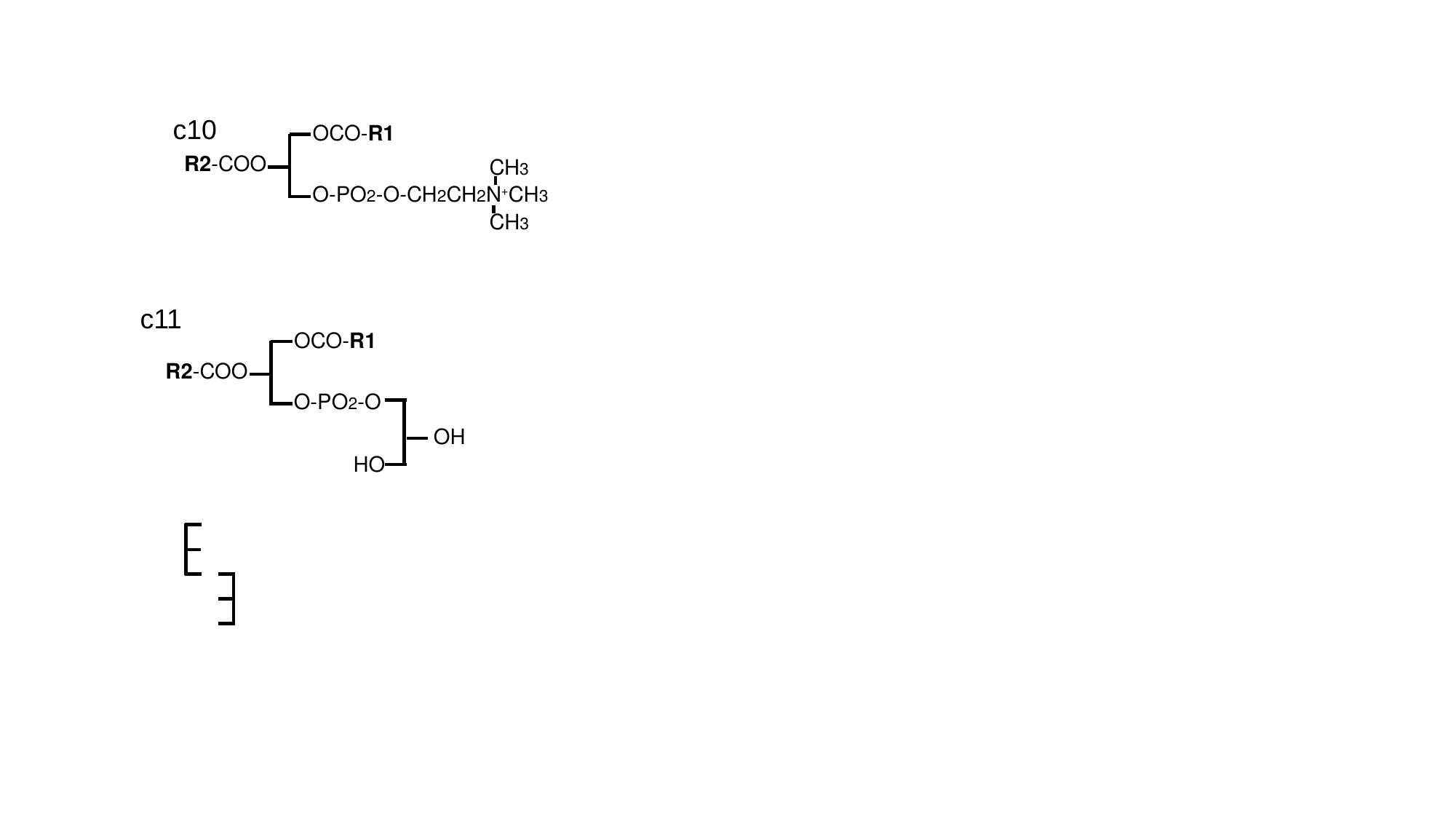

c10
OCO-R1
R2-COO
O-PO2-O-CH2CH2N+CH3
CH3
CH3
c11
OCO-R1
R2-COO
O-PO2-O
OH
HO